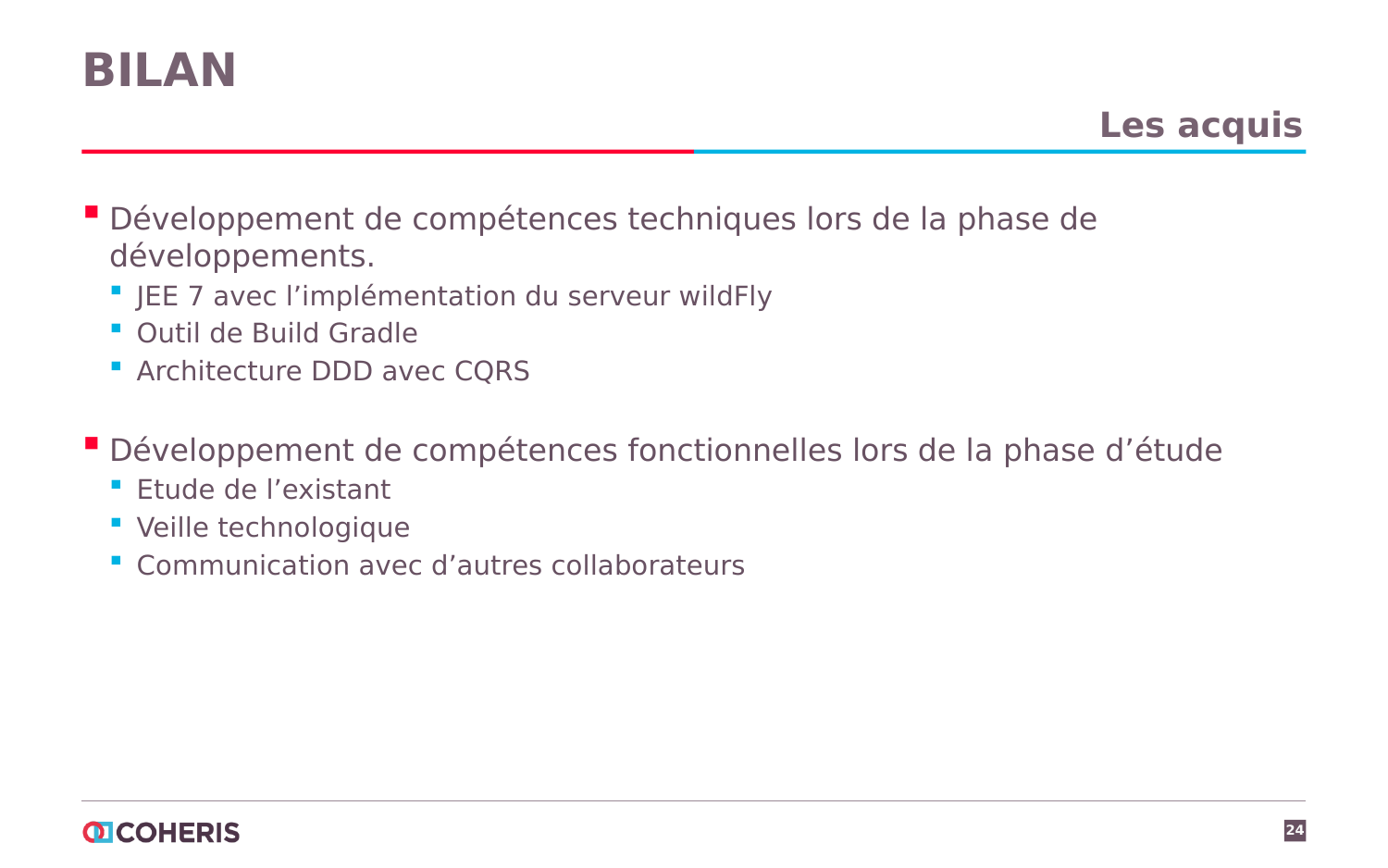

# BILAN
Les acquis

Développement de compétences techniques lors de la phase de développements.
JEE 7 avec l’implémentation du serveur wildFly
Outil de Build Gradle
Architecture DDD avec CQRS

Développement de compétences fonctionnelles lors de la phase d’étude
Etude de l’existant
Veille technologique
Communication avec d’autres collaborateurs

24